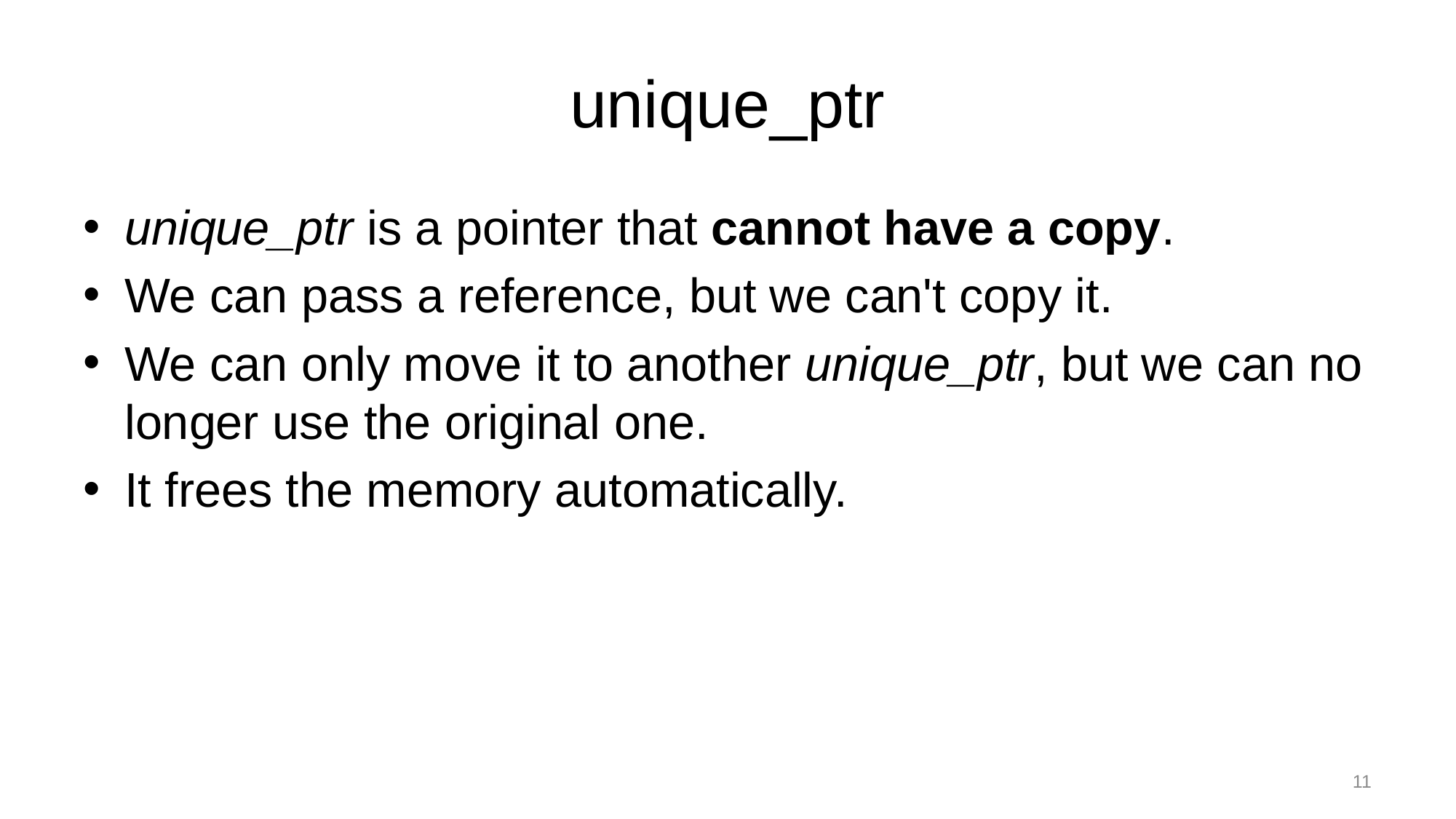

# unique_ptr
unique_ptr is a pointer that cannot have a copy.
We can pass a reference, but we can't copy it.
We can only move it to another unique_ptr, but we can no longer use the original one.
It frees the memory automatically.
11